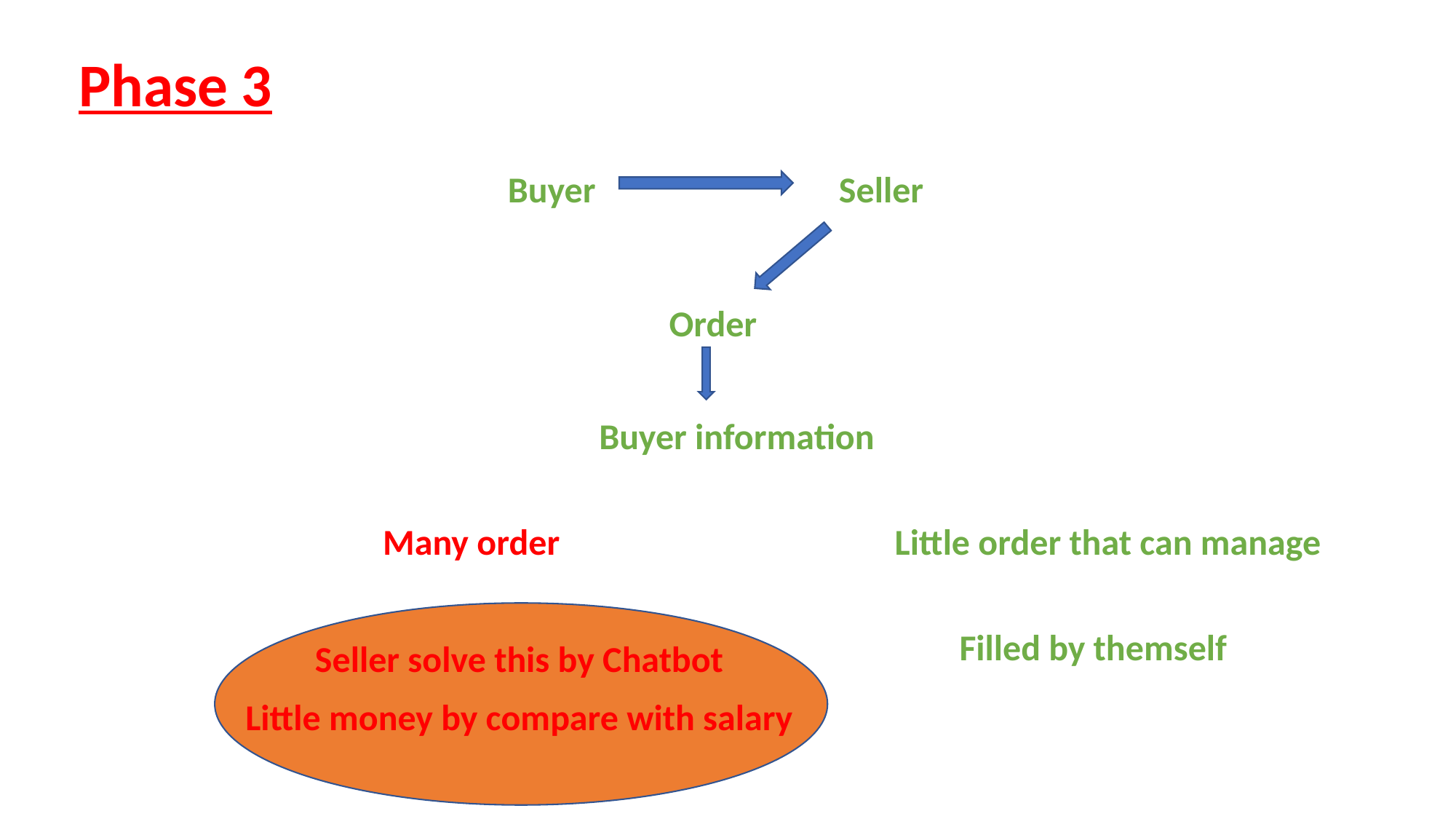

Phase 3
Buyer
Seller

Order

Buyer information
Little order that can manage
Many order

Filled by themself
Seller solve this by Chatbot
Little money by compare with salary